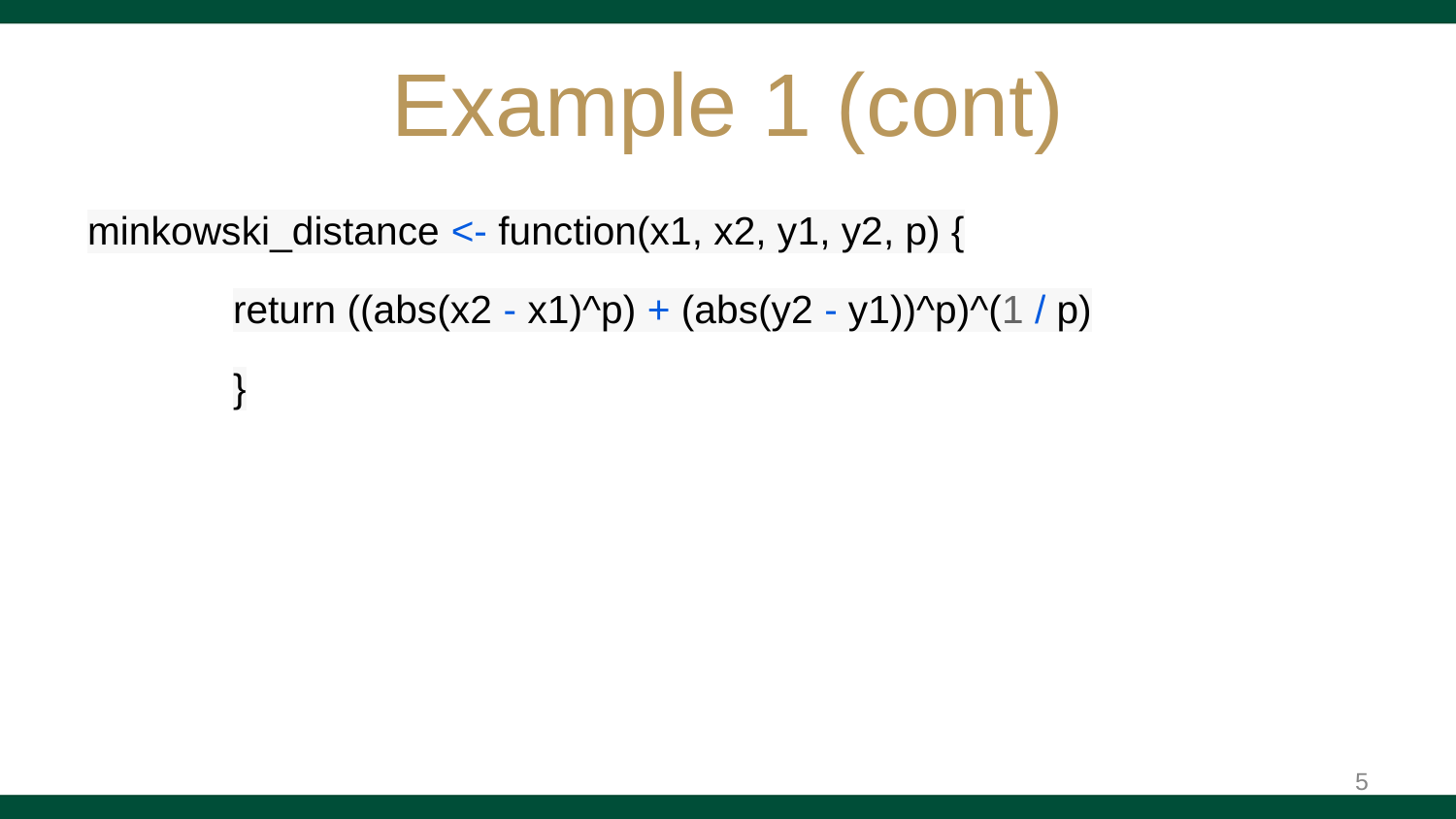

# Example 1 (cont)
minkowski_distance <- function(x1, x2, y1, y2, p) {
	return ((abs(x2 - x1)^p) + (abs(y2 - y1))^p)^(1 / p)
	}

5